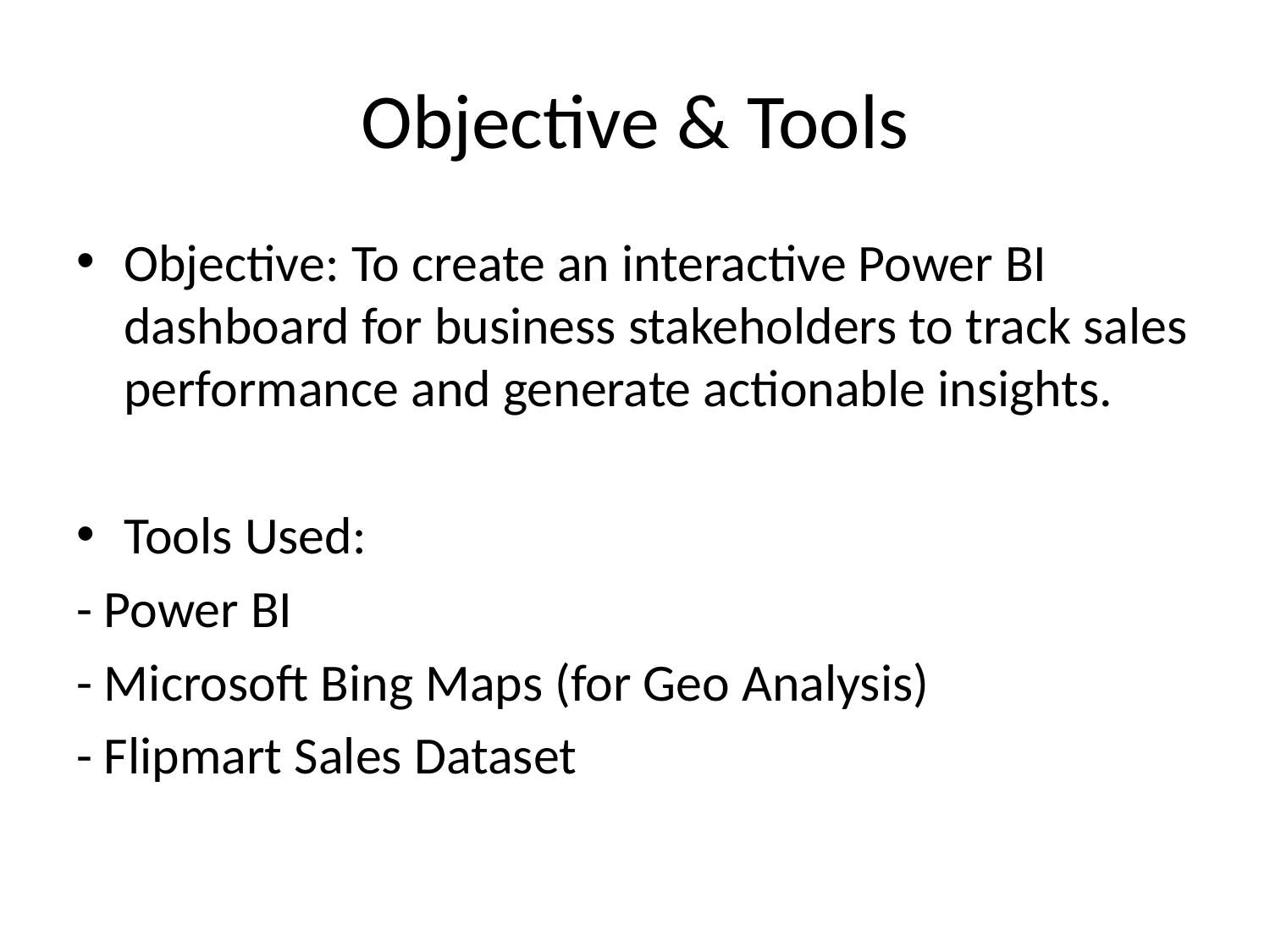

# Objective & Tools
Objective: To create an interactive Power BI dashboard for business stakeholders to track sales performance and generate actionable insights.

Tools Used:
- Power BI
- Microsoft Bing Maps (for Geo Analysis)
- Flipmart Sales Dataset